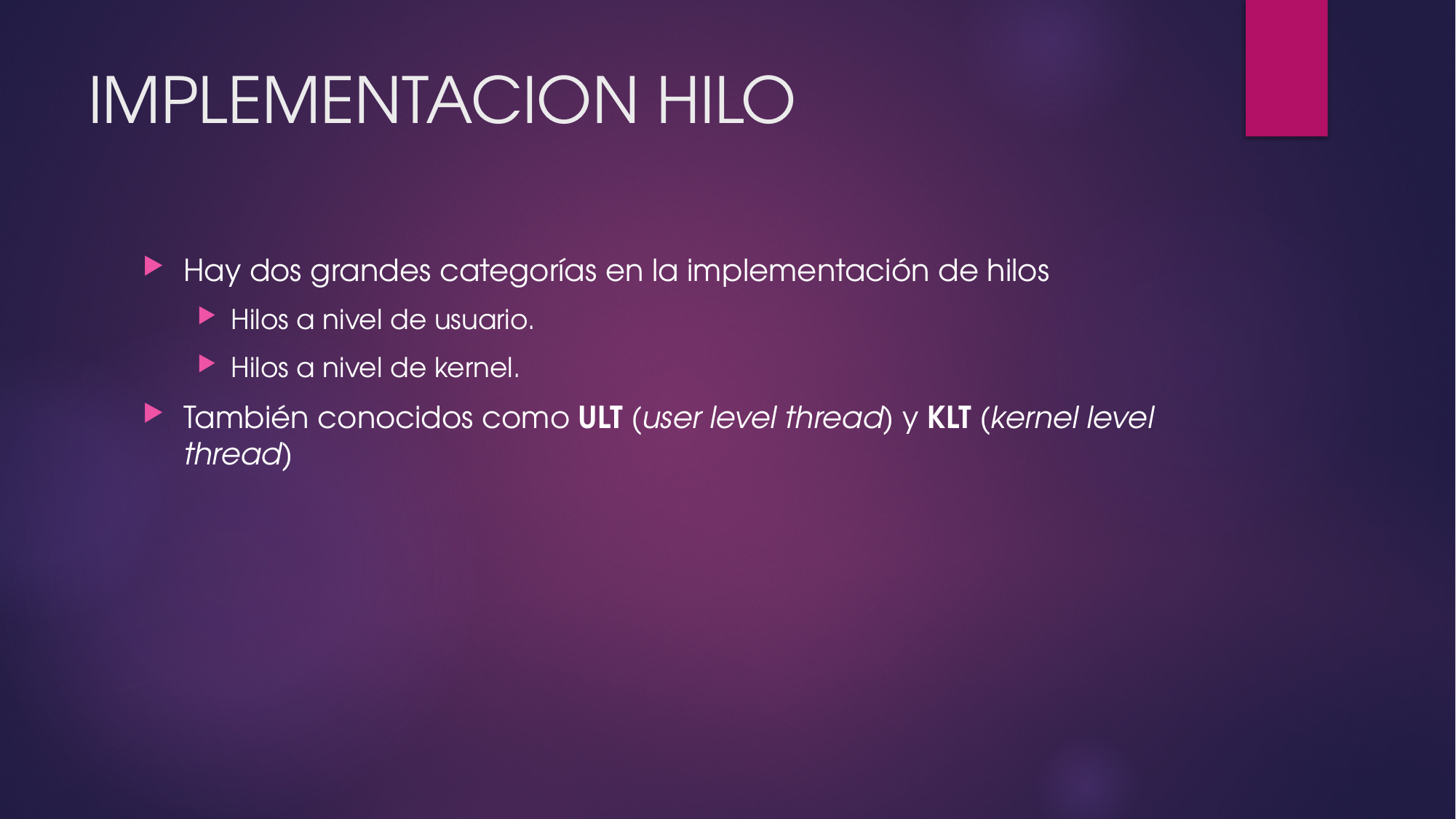

# IMPLEMENTACION HILO
Hay dos grandes categorías en la implementación de hilos
Hilos a nivel de usuario.
Hilos a nivel de kernel.
También conocidos como ULT (user level thread) y KLT (kernel level thread)